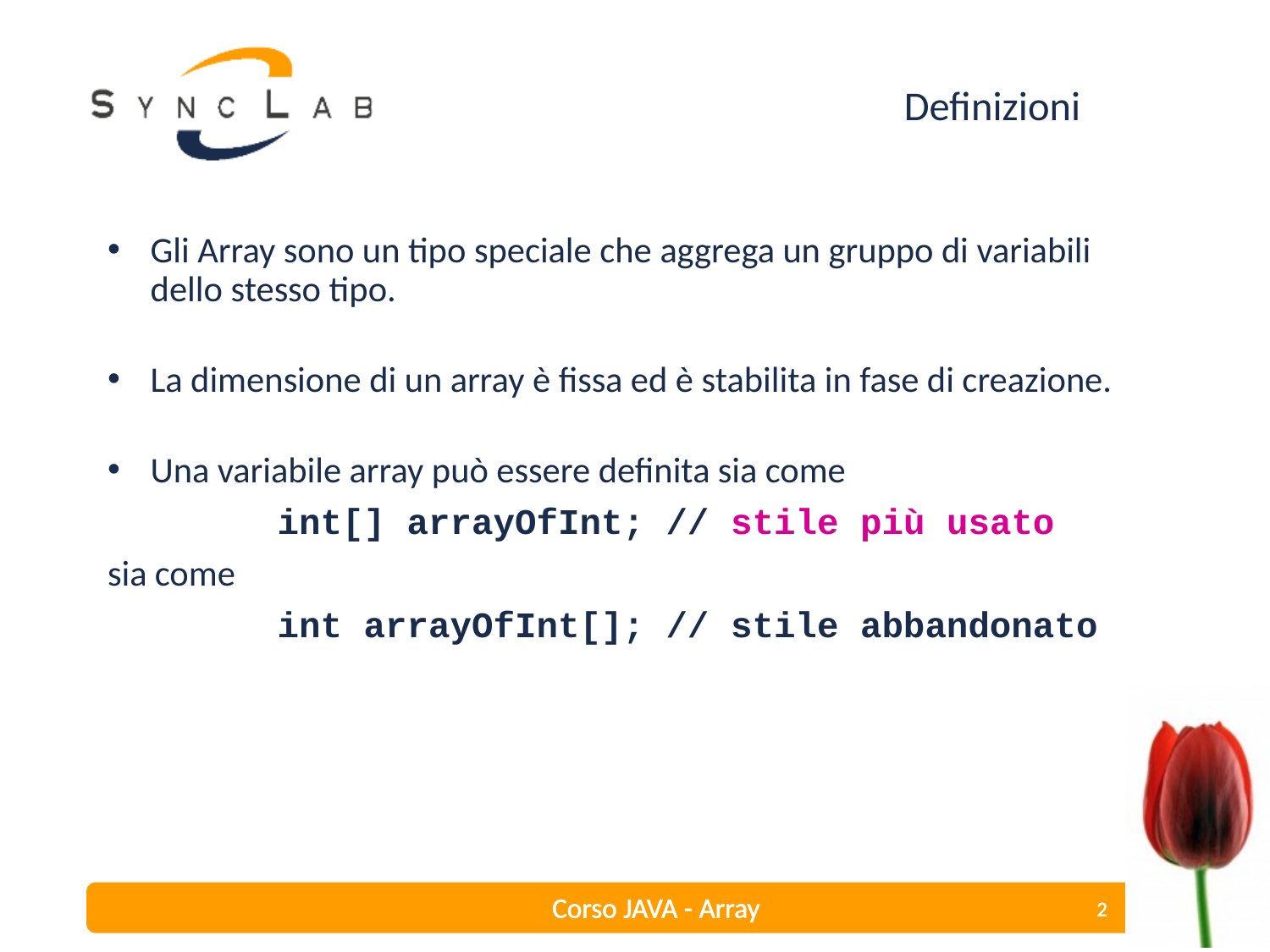

# Definizioni
Gli Array sono un tipo speciale che aggrega un gruppo di variabili dello stesso tipo.

La dimensione di un array è fissa ed è stabilita in fase di creazione.

Una variabile array può essere definita sia come
		int[] arrayOfInt; // stile più usato
sia come
		int arrayOfInt[]; // stile abbandonato
Corso JAVA - Array
2